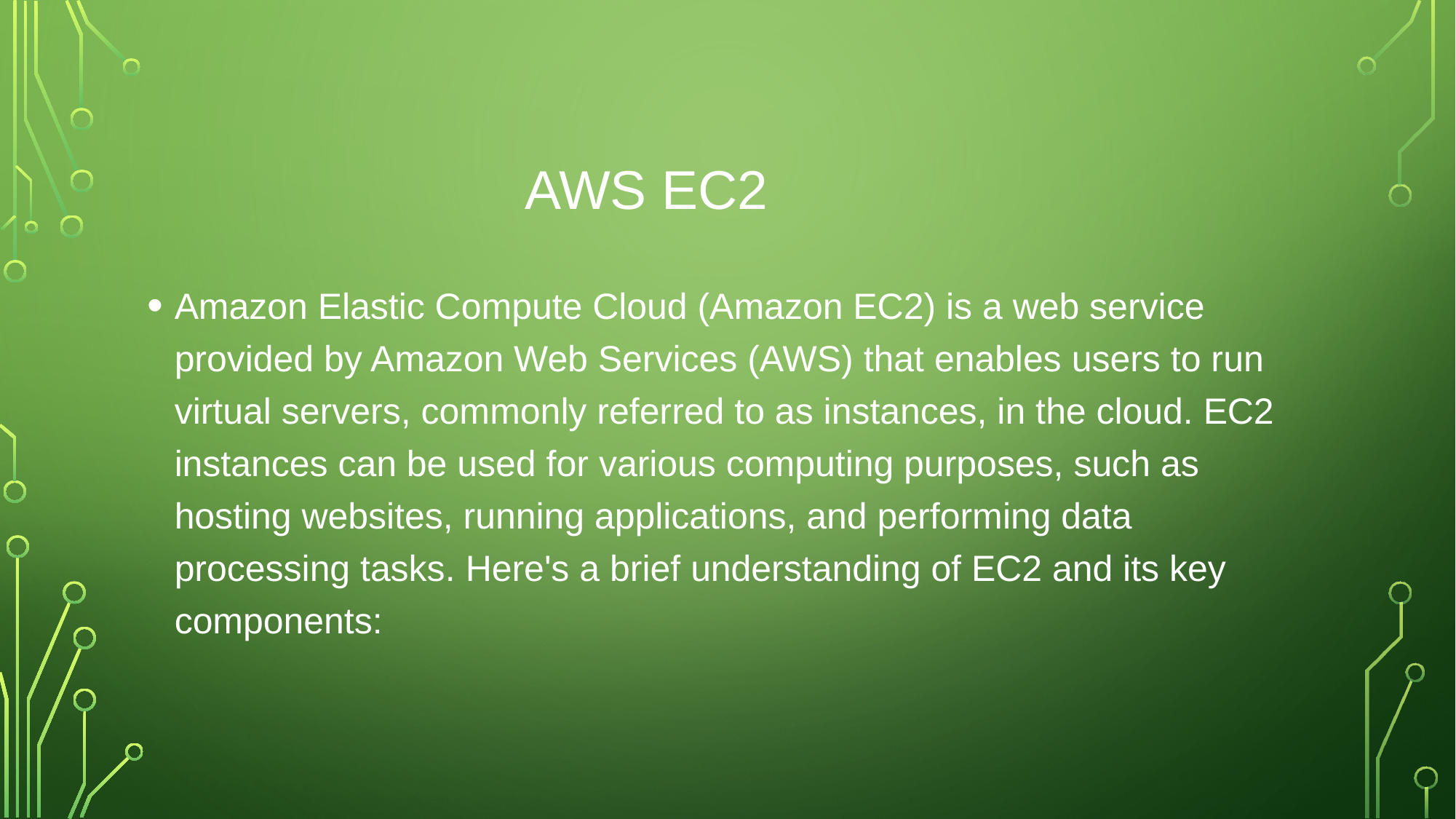

# Aws EC2
Amazon Elastic Compute Cloud (Amazon EC2) is a web service provided by Amazon Web Services (AWS) that enables users to run virtual servers, commonly referred to as instances, in the cloud. EC2 instances can be used for various computing purposes, such as hosting websites, running applications, and performing data processing tasks. Here's a brief understanding of EC2 and its key components: